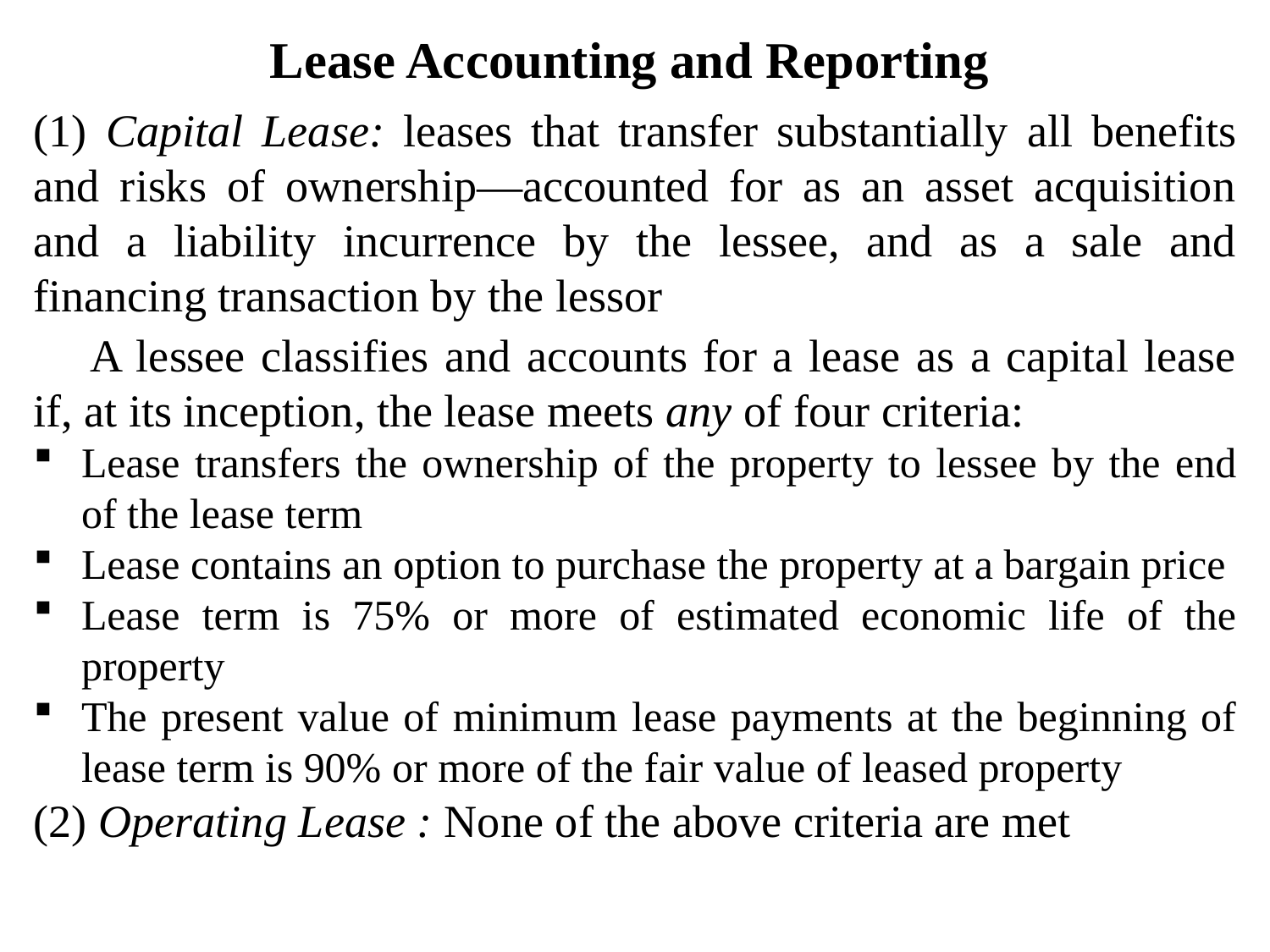

# Lease Accounting and Reporting
(1) Capital Lease: leases that transfer substantially all benefits and risks of ownership—accounted for as an asset acquisition and a liability incurrence by the lessee, and as a sale and financing transaction by the lessor
	A lessee classifies and accounts for a lease as a capital lease if, at its inception, the lease meets any of four criteria:
Lease transfers the ownership of the property to lessee by the end of the lease term
Lease contains an option to purchase the property at a bargain price
Lease term is 75% or more of estimated economic life of the property
The present value of minimum lease payments at the beginning of lease term is 90% or more of the fair value of leased property
(2) Operating Lease : None of the above criteria are met